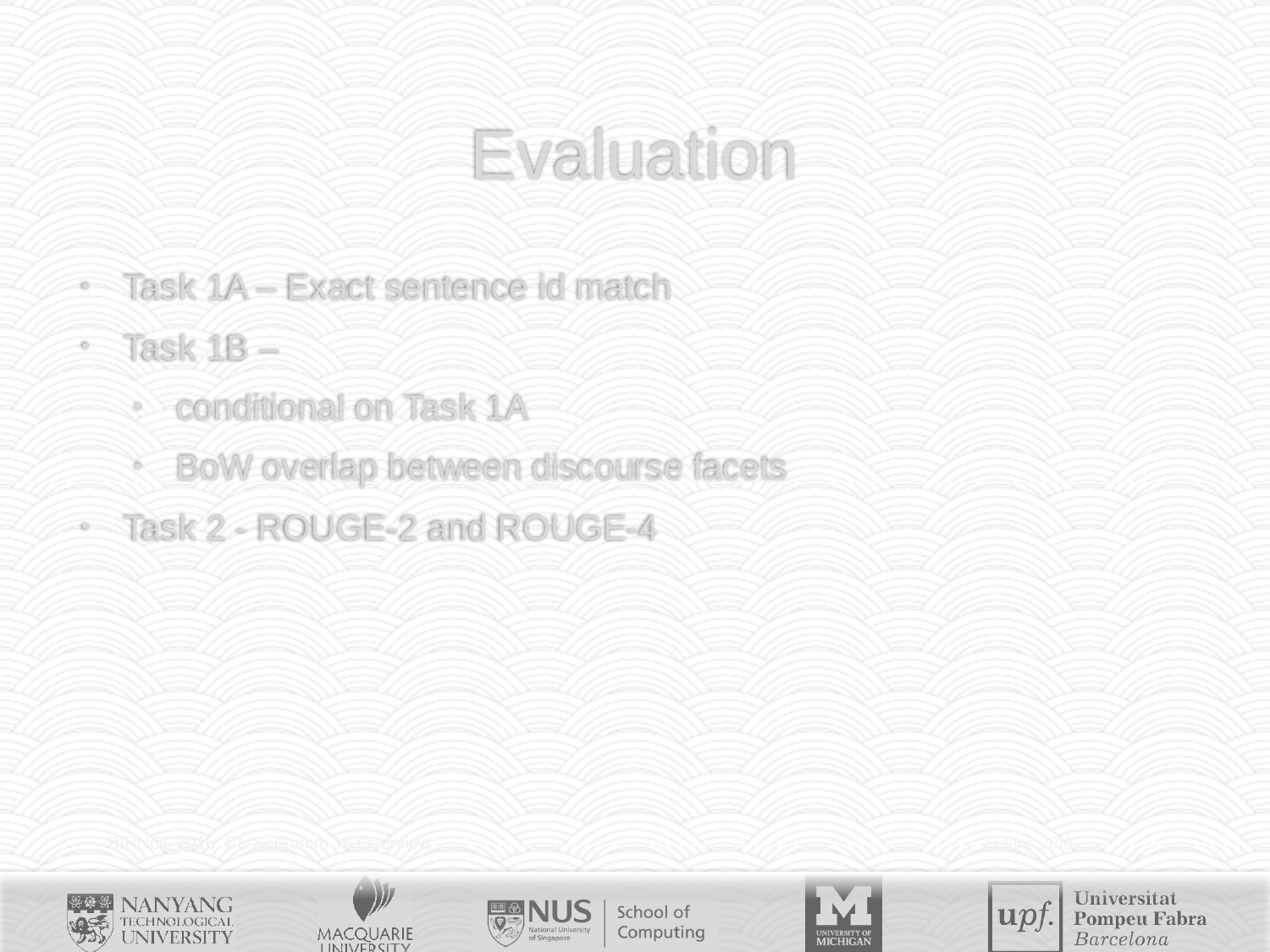

# Evaluation
Task 1A – Exact sentence id match
Task 1B –
conditional on Task 1A
BoW overlap between discourse facets
Task 2 - ROUGE-2 and ROUGE-4
BIRNDL 2016: CL-SciSumm 16 Overview
23 June 2016
6